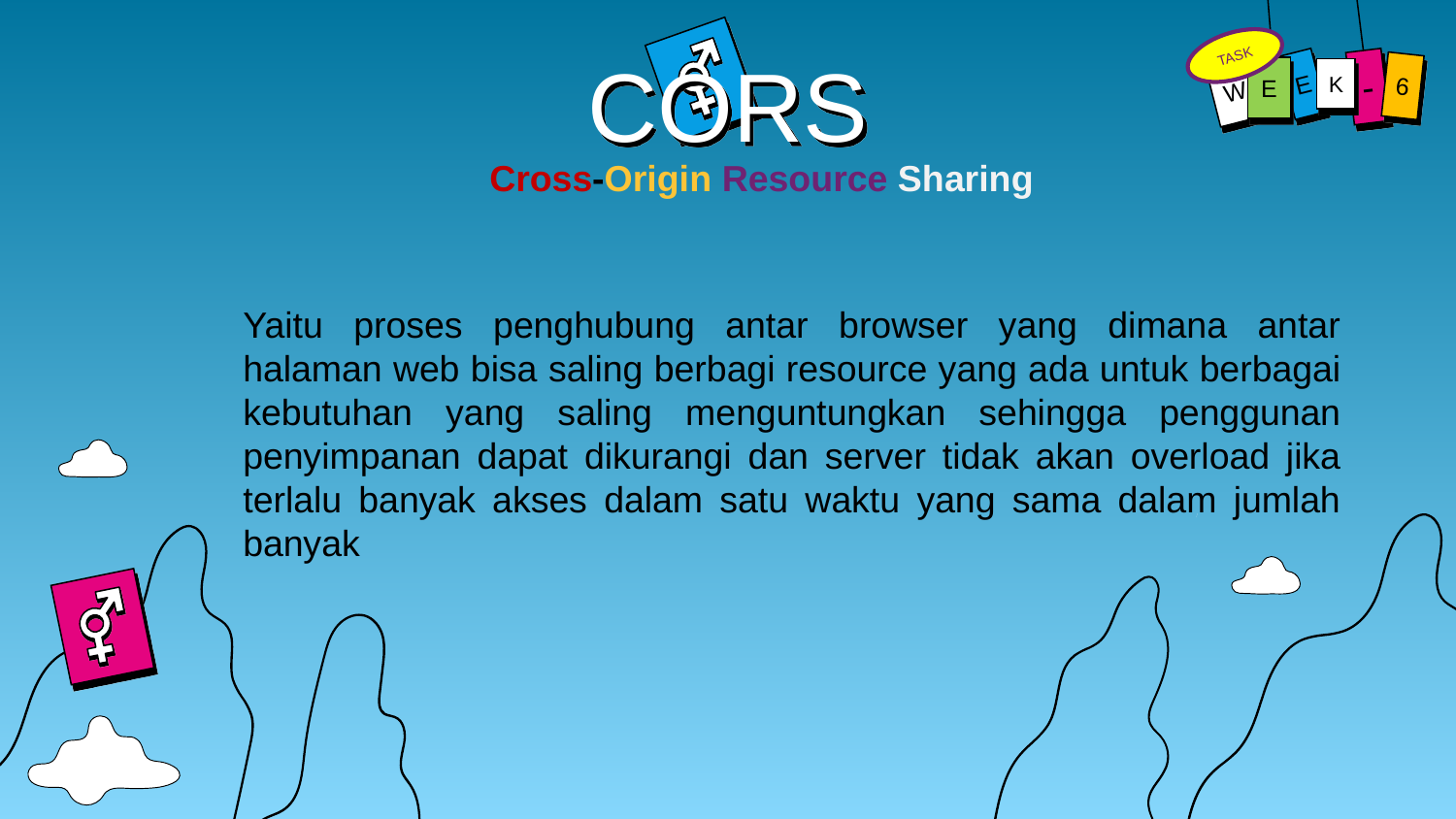

TASK
-
E
6
E
K
W
# CORS
Cross-Origin Resource Sharing
	Yaitu proses penghubung antar browser yang dimana antar halaman web bisa saling berbagi resource yang ada untuk berbagai kebutuhan yang saling menguntungkan sehingga penggunan penyimpanan dapat dikurangi dan server tidak akan overload jika terlalu banyak akses dalam satu waktu yang sama dalam jumlah banyak